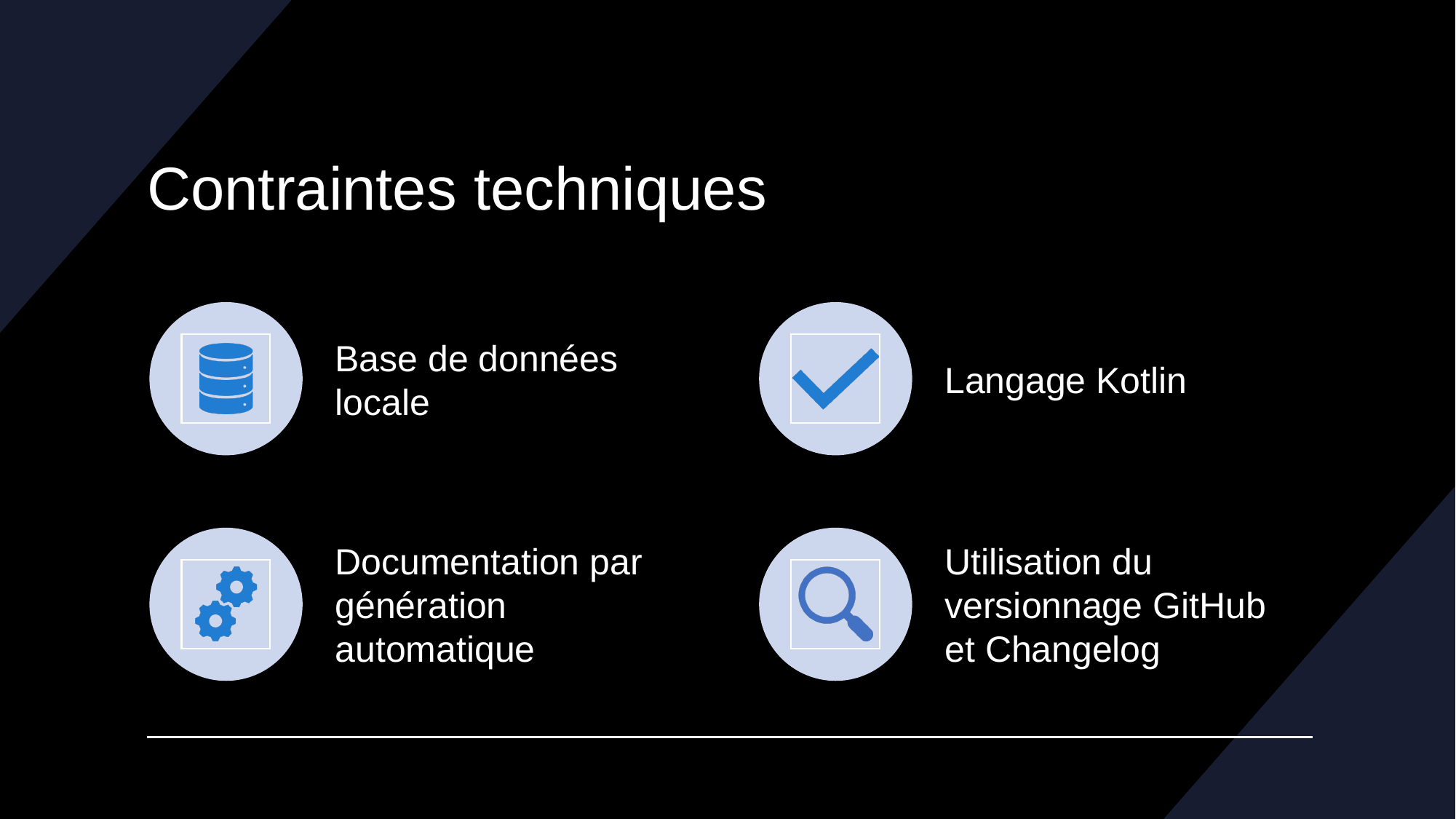

# Contraintes techniques
Base de données locale
Langage Kotlin
Documentation par génération automatique
Utilisation du versionnage GitHub et Changelog